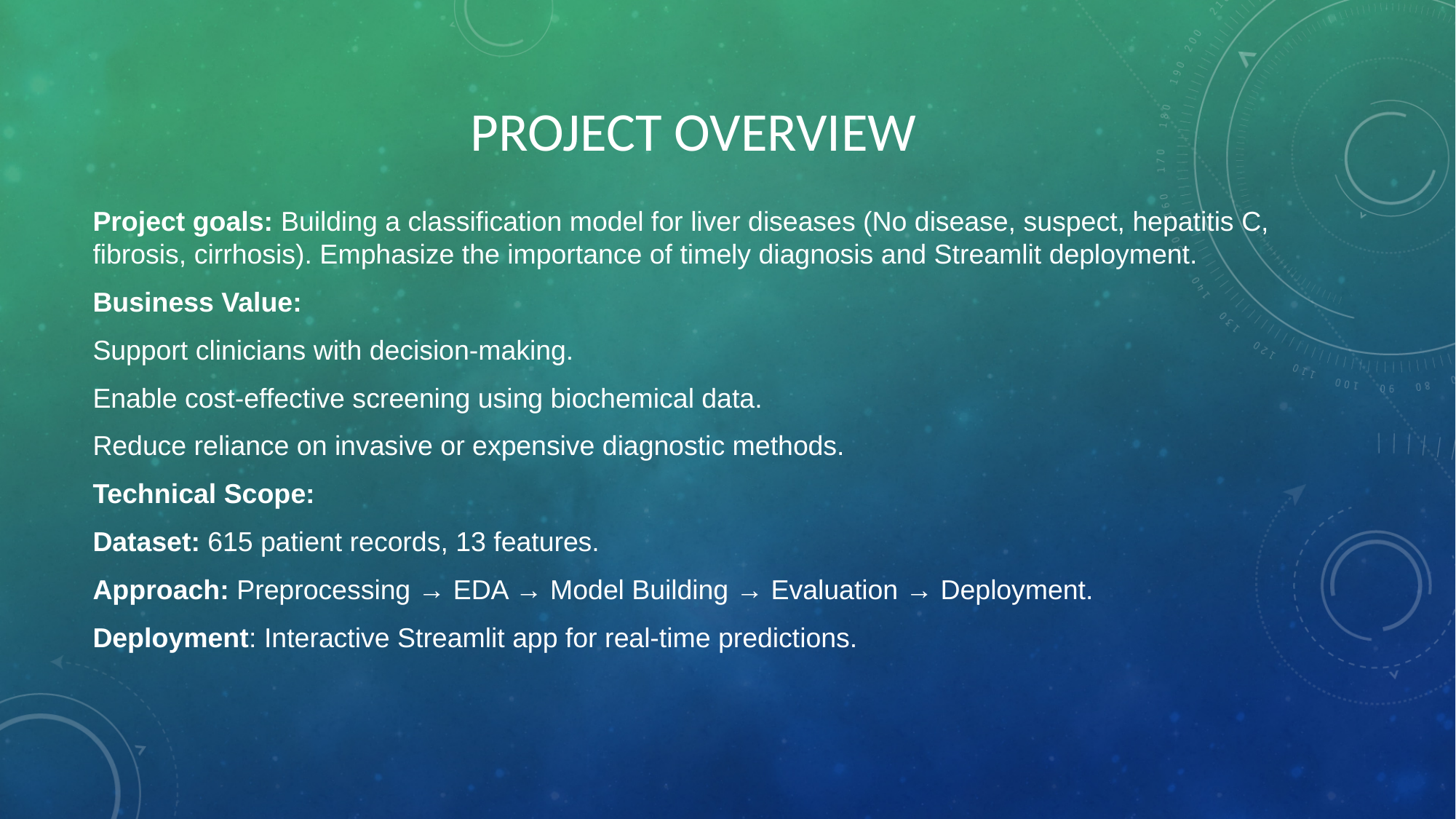

# Project Overview
Project goals: Building a classification model for liver diseases (No disease, suspect, hepatitis C, fibrosis, cirrhosis). Emphasize the importance of timely diagnosis and Streamlit deployment.
Business Value:
Support clinicians with decision‑making.
Enable cost‑effective screening using biochemical data.
Reduce reliance on invasive or expensive diagnostic methods.
Technical Scope:
Dataset: 615 patient records, 13 features.
Approach: Preprocessing → EDA → Model Building → Evaluation → Deployment.
Deployment: Interactive Streamlit app for real‑time predictions.